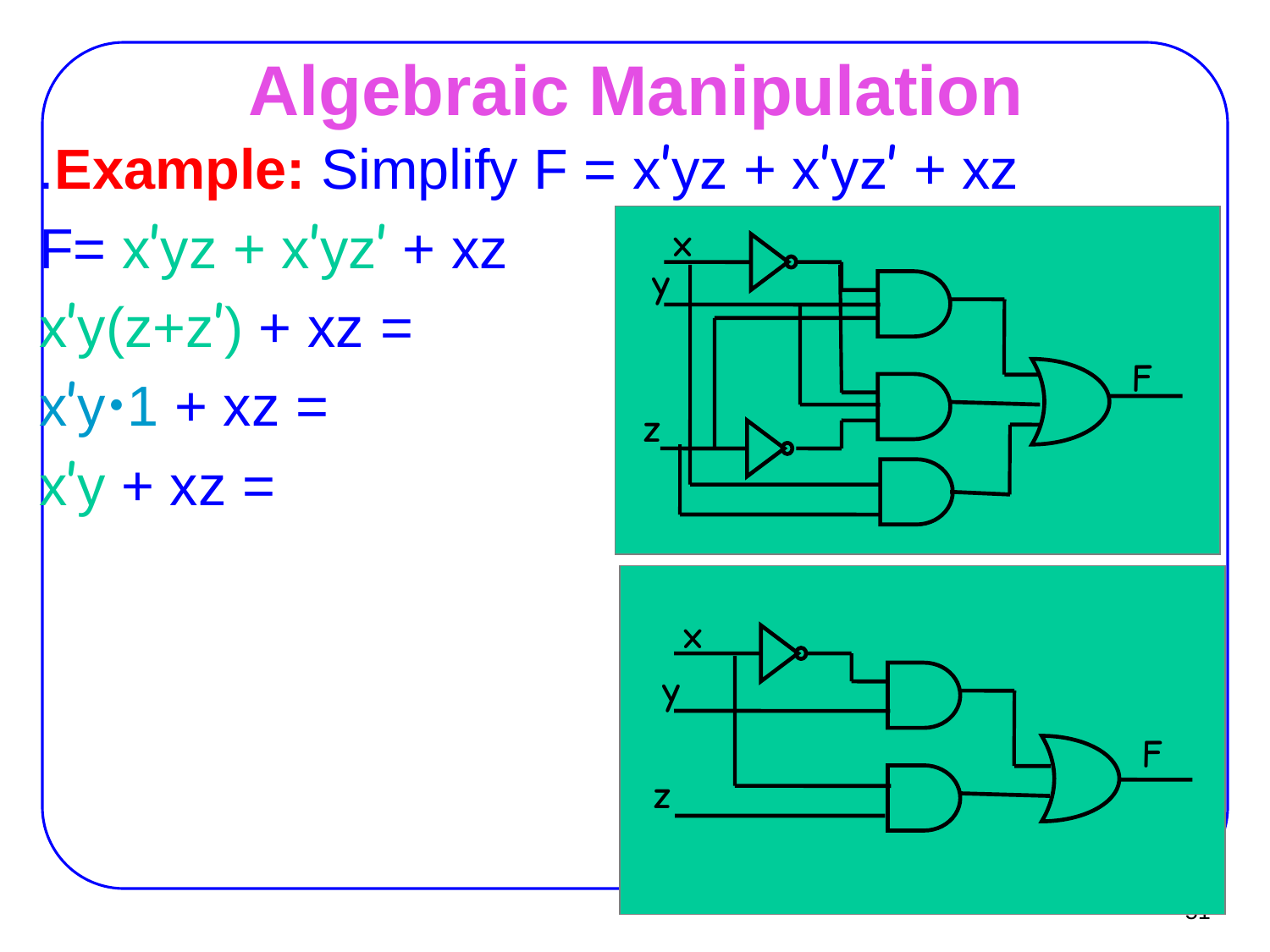

# Algebraic Manipulation
Example: Simplify F = x’yz + x’yz’ + xz.
F= x’yz + x’yz’ + xz
	= x’y(z+z’) + xz
	= x’y•1 + xz
	= x’y + xz

x

y

F

z

x

y

F

z

51